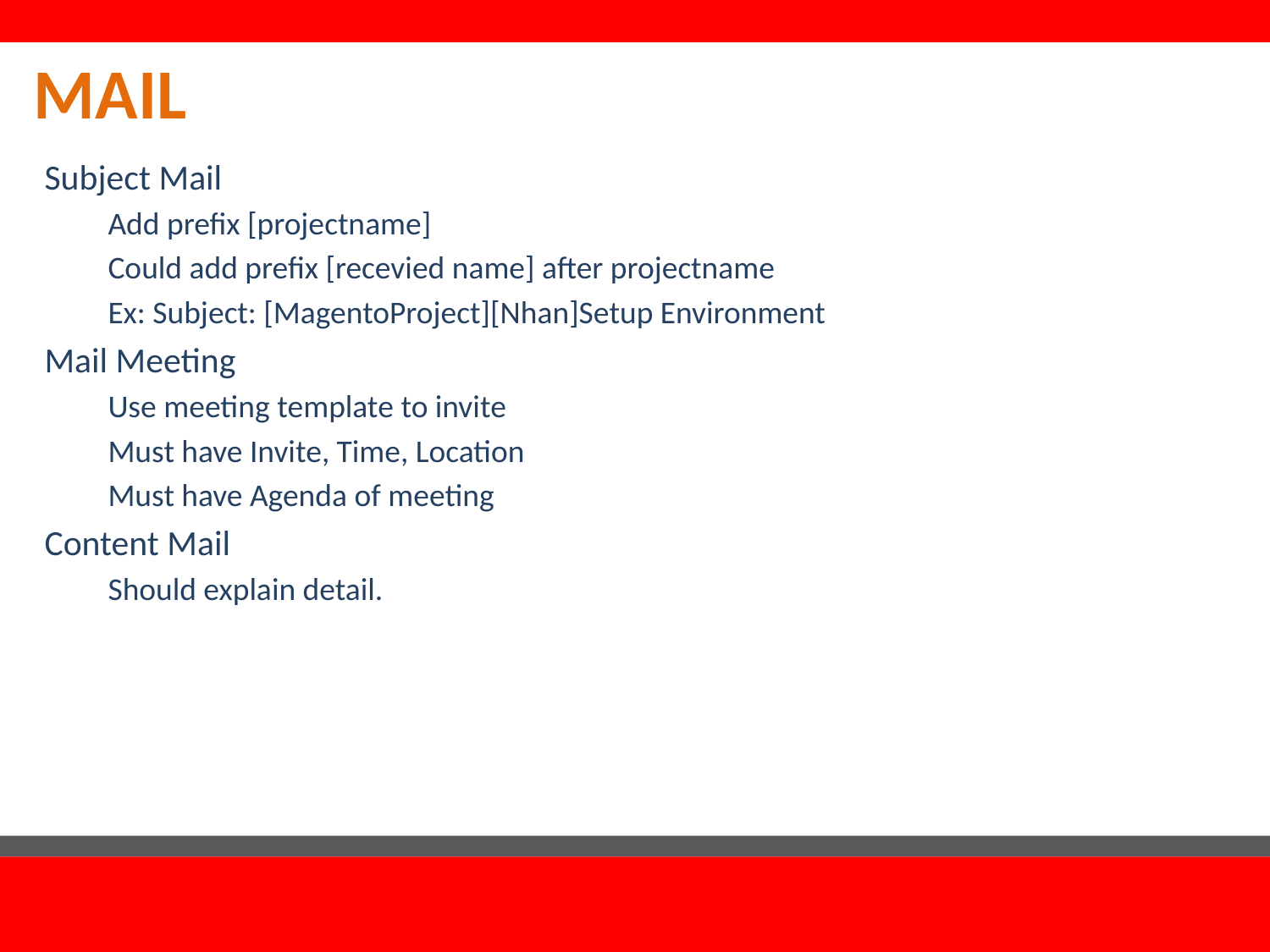

# Mail
Subject Mail
Add prefix [projectname]
Could add prefix [recevied name] after projectname
Ex: Subject: [MagentoProject][Nhan]Setup Environment
Mail Meeting
Use meeting template to invite
Must have Invite, Time, Location
Must have Agenda of meeting
Content Mail
Should explain detail.